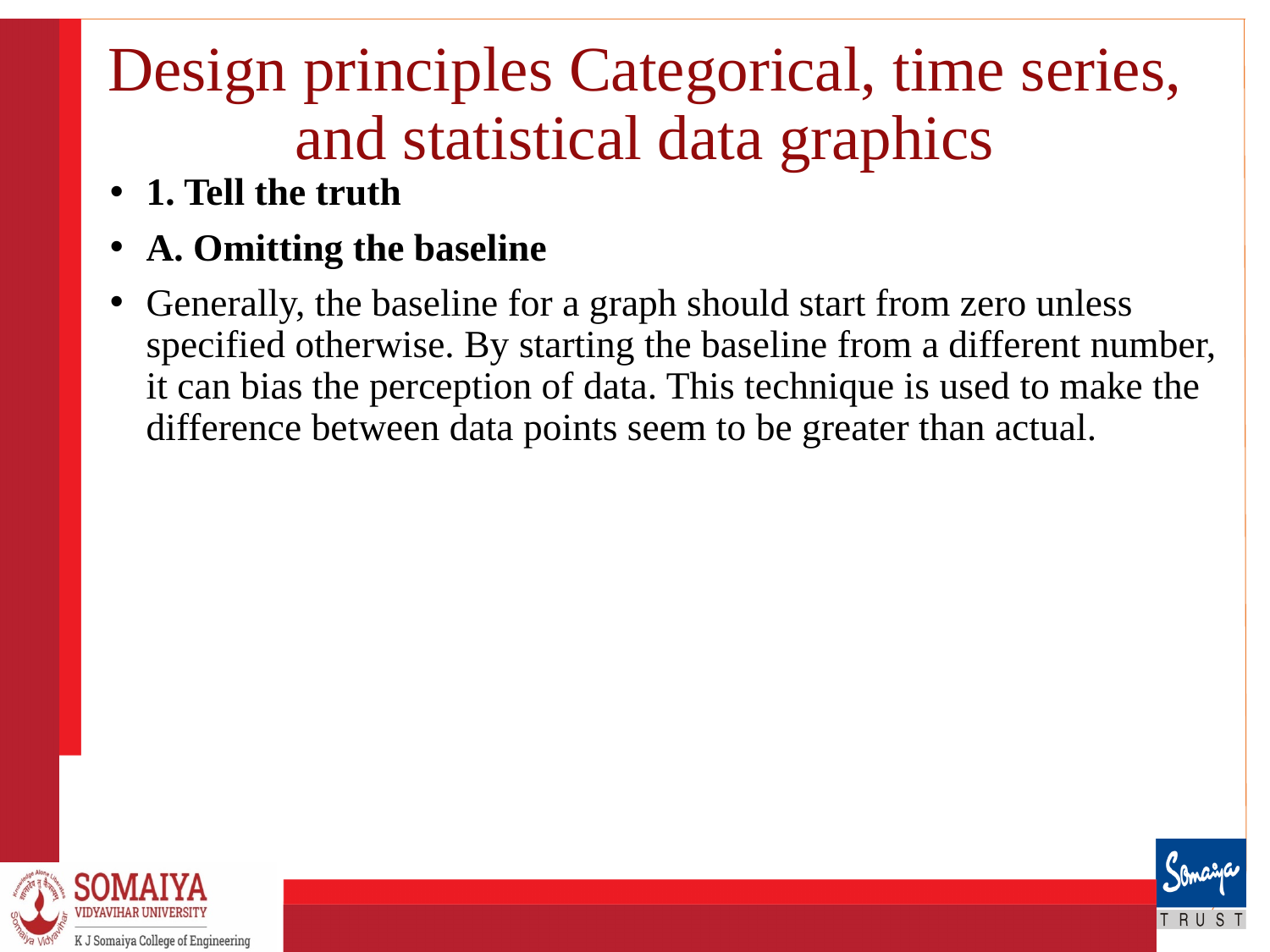

# Design principles Categorical, time series, and statistical data graphics
1. Tell the truth
A. Omitting the baseline
Generally, the baseline for a graph should start from zero unless specified otherwise. By starting the baseline from a different number, it can bias the perception of data. This technique is used to make the difference between data points seem to be greater than actual.